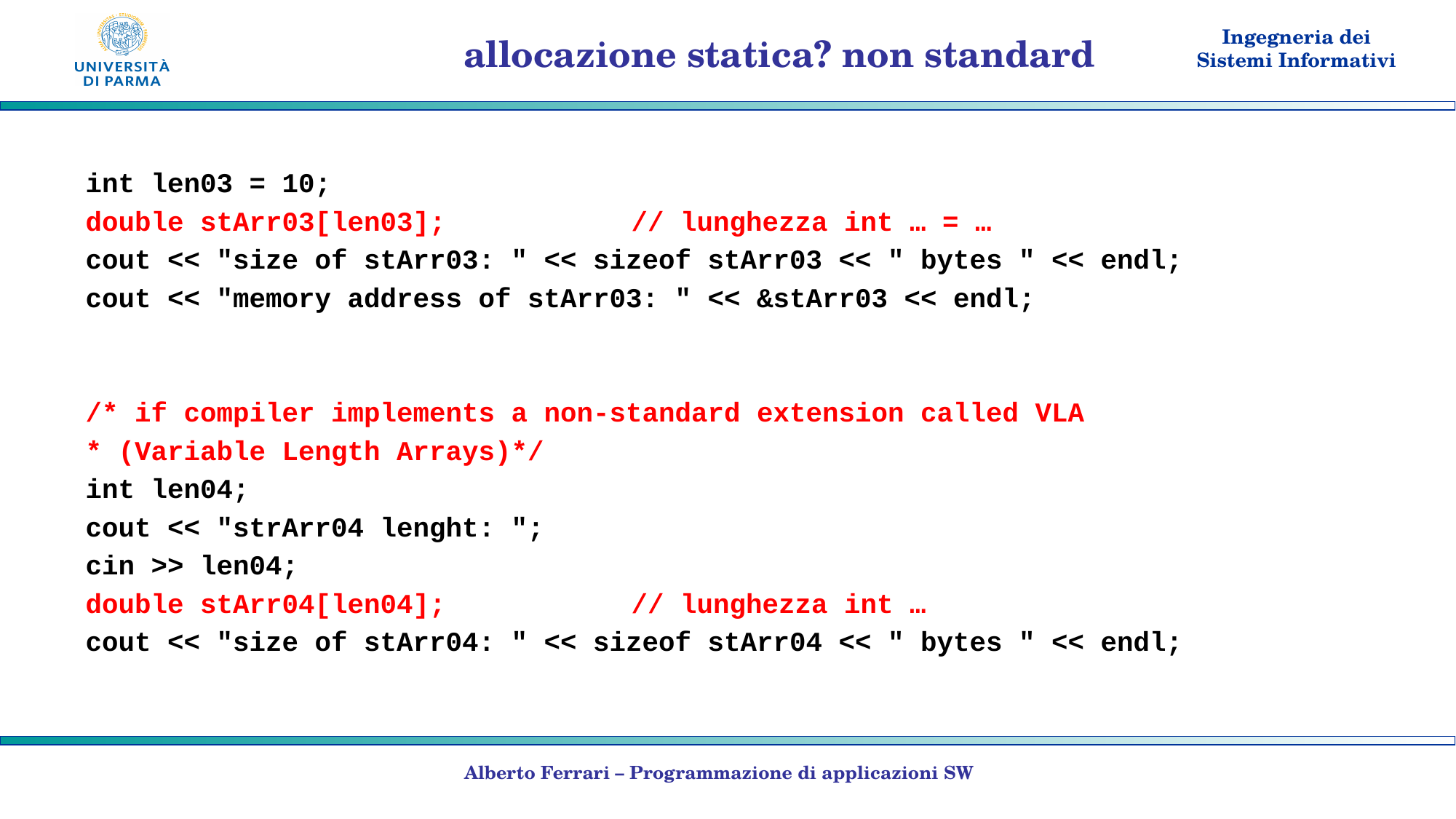

# allocazione statica? non standard
int len03 = 10;
double stArr03[len03];		// lunghezza int … = …
cout << "size of stArr03: " << sizeof stArr03 << " bytes " << endl;
cout << "memory address of stArr03: " << &stArr03 << endl;

/* if compiler implements a non-standard extension called VLA
* (Variable Length Arrays)*/
int len04;
cout << "strArr04 lenght: ";
cin >> len04;
double stArr04[len04];		// lunghezza int …
cout << "size of stArr04: " << sizeof stArr04 << " bytes " << endl;

Alberto Ferrari – Programmazione di applicazioni SW